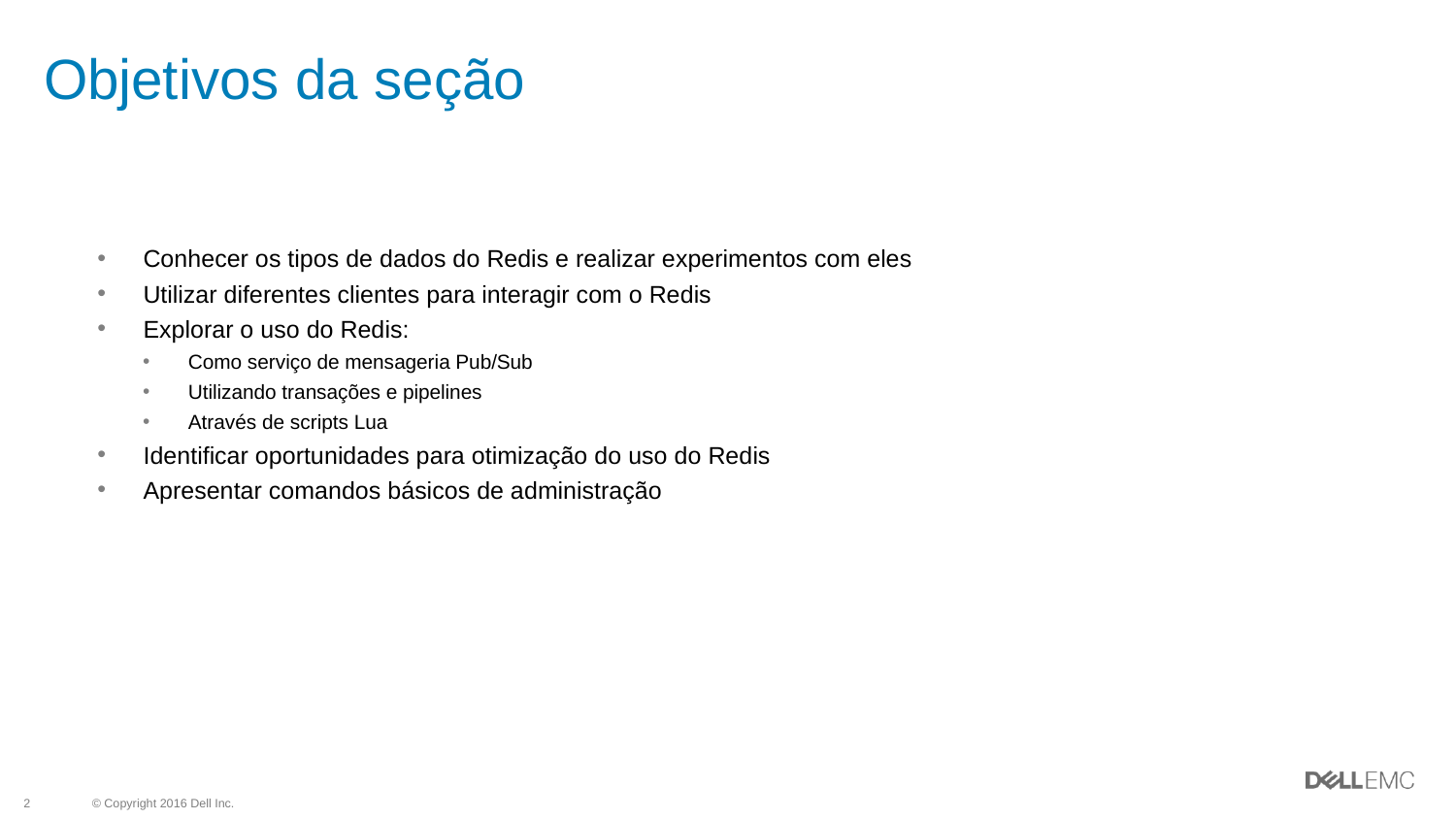

# Objetivos da seção

Conhecer os tipos de dados do Redis e realizar experimentos com eles
Utilizar diferentes clientes para interagir com o Redis
Explorar o uso do Redis:
Como serviço de mensageria Pub/Sub
Utilizando transações e pipelines
Através de scripts Lua
Identificar oportunidades para otimização do uso do Redis
Apresentar comandos básicos de administração